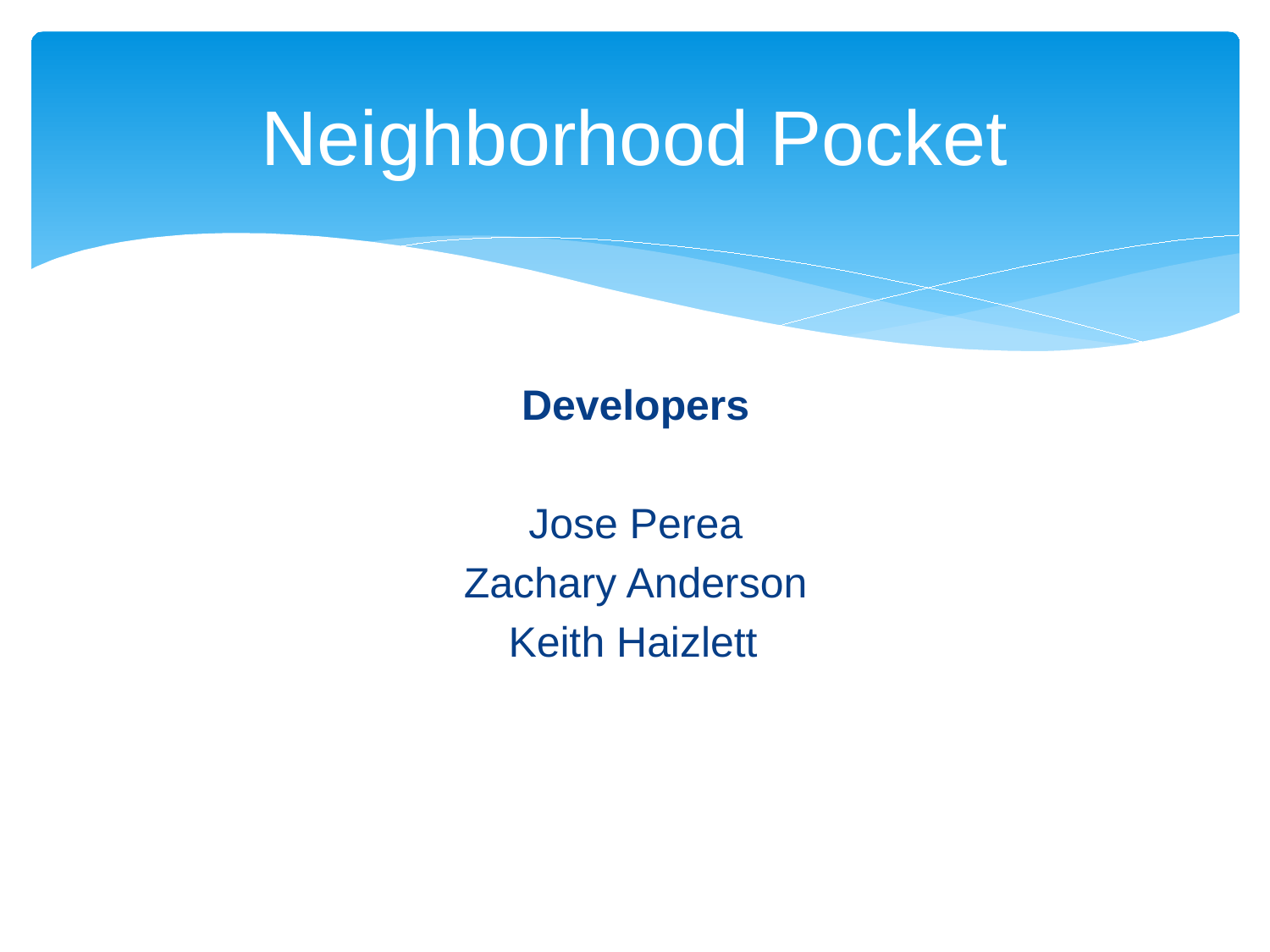

# Neighborhood Pocket
Developers

Jose Perea
Zachary Anderson
Keith Haizlett